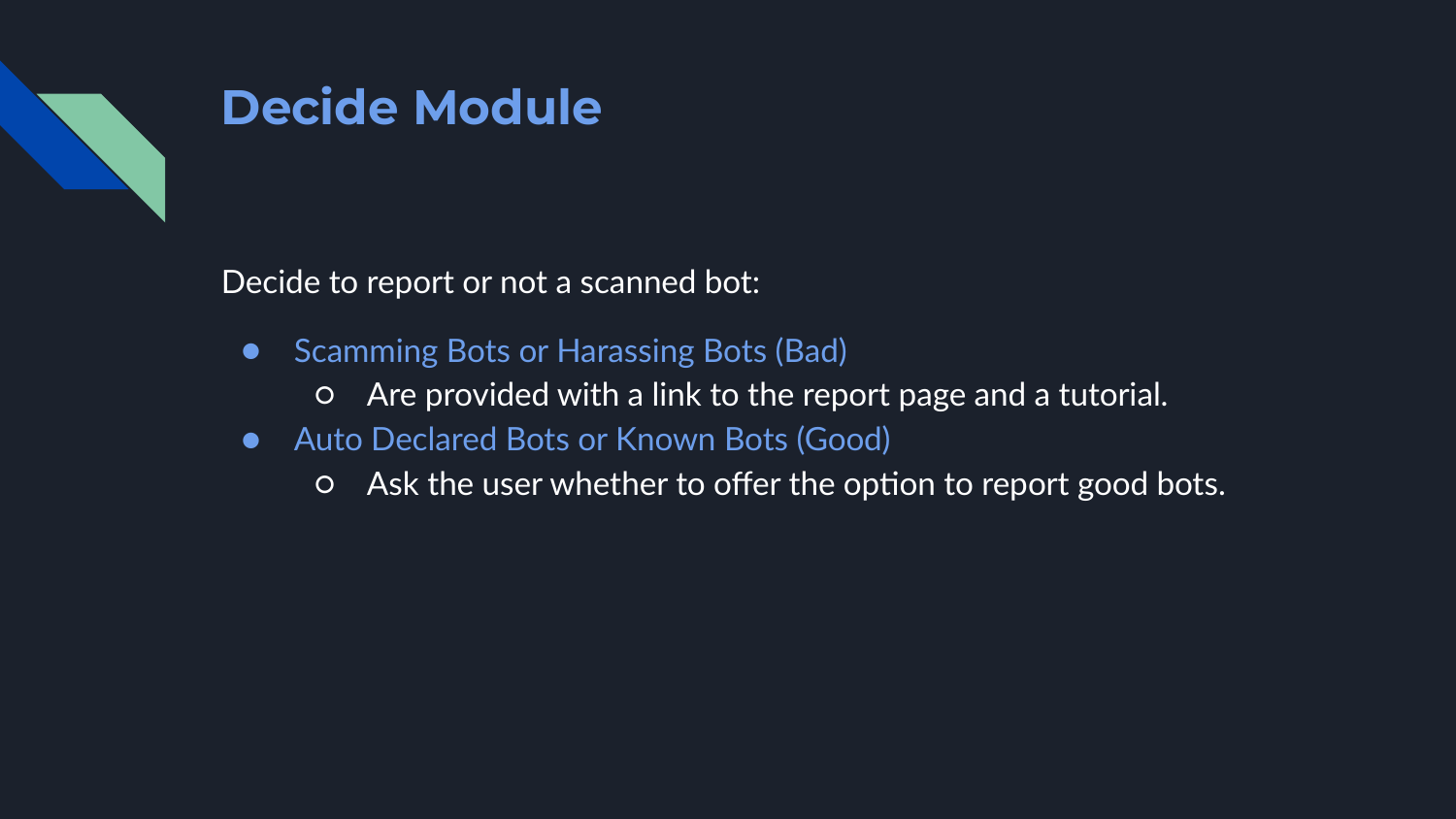

# Decide Module

Decide to report or not a scanned bot:
Scamming Bots or Harassing Bots (Bad)
Are provided with a link to the report page and a tutorial.
Auto Declared Bots or Known Bots (Good)
Ask the user whether to offer the option to report good bots.